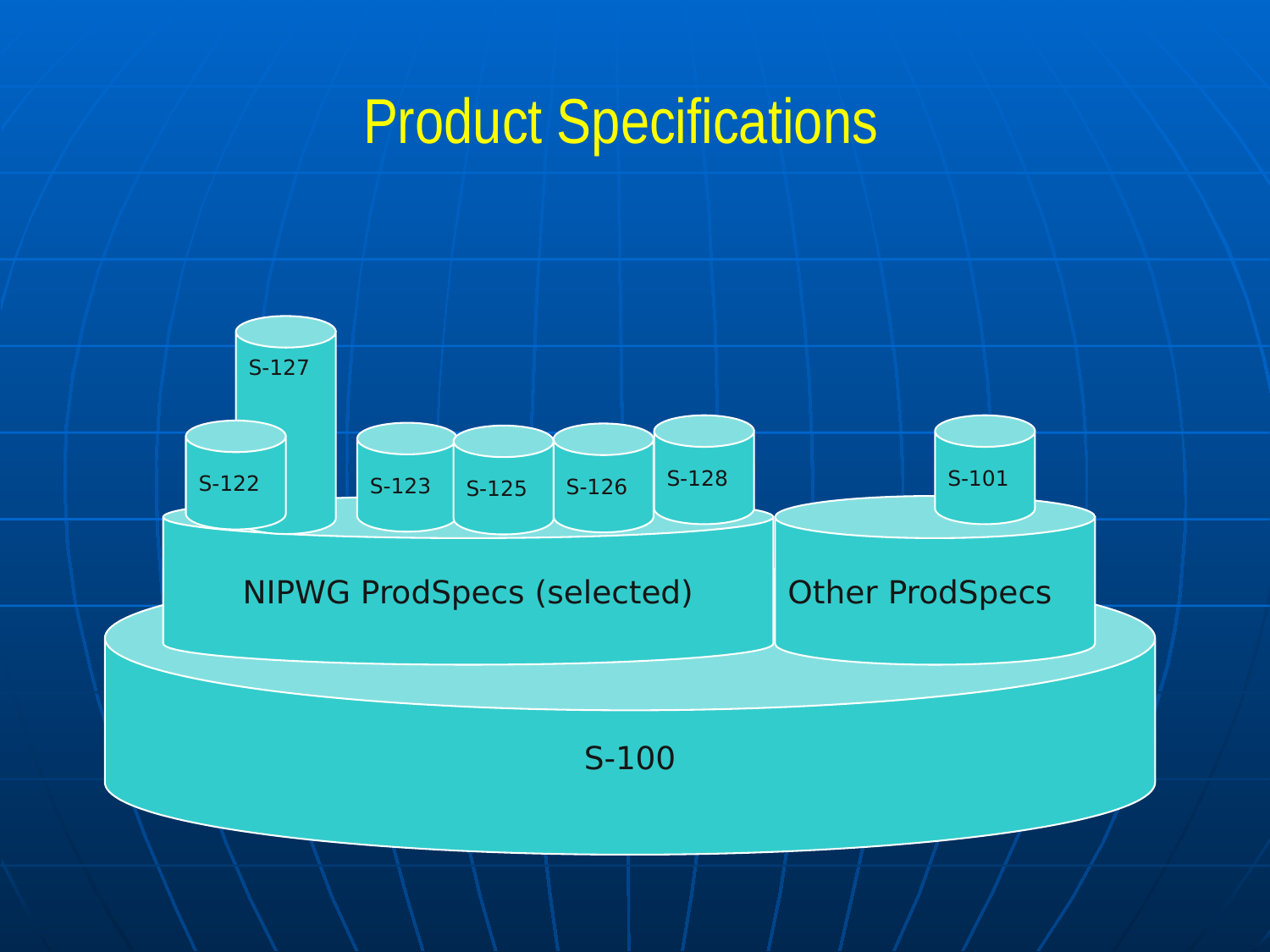

# Product Specifications

S-127
S-128
S-101
S-122
S-123
S-126
S-125
NIPWG ProdSpecs (selected)
Other ProdSpecs
S-100